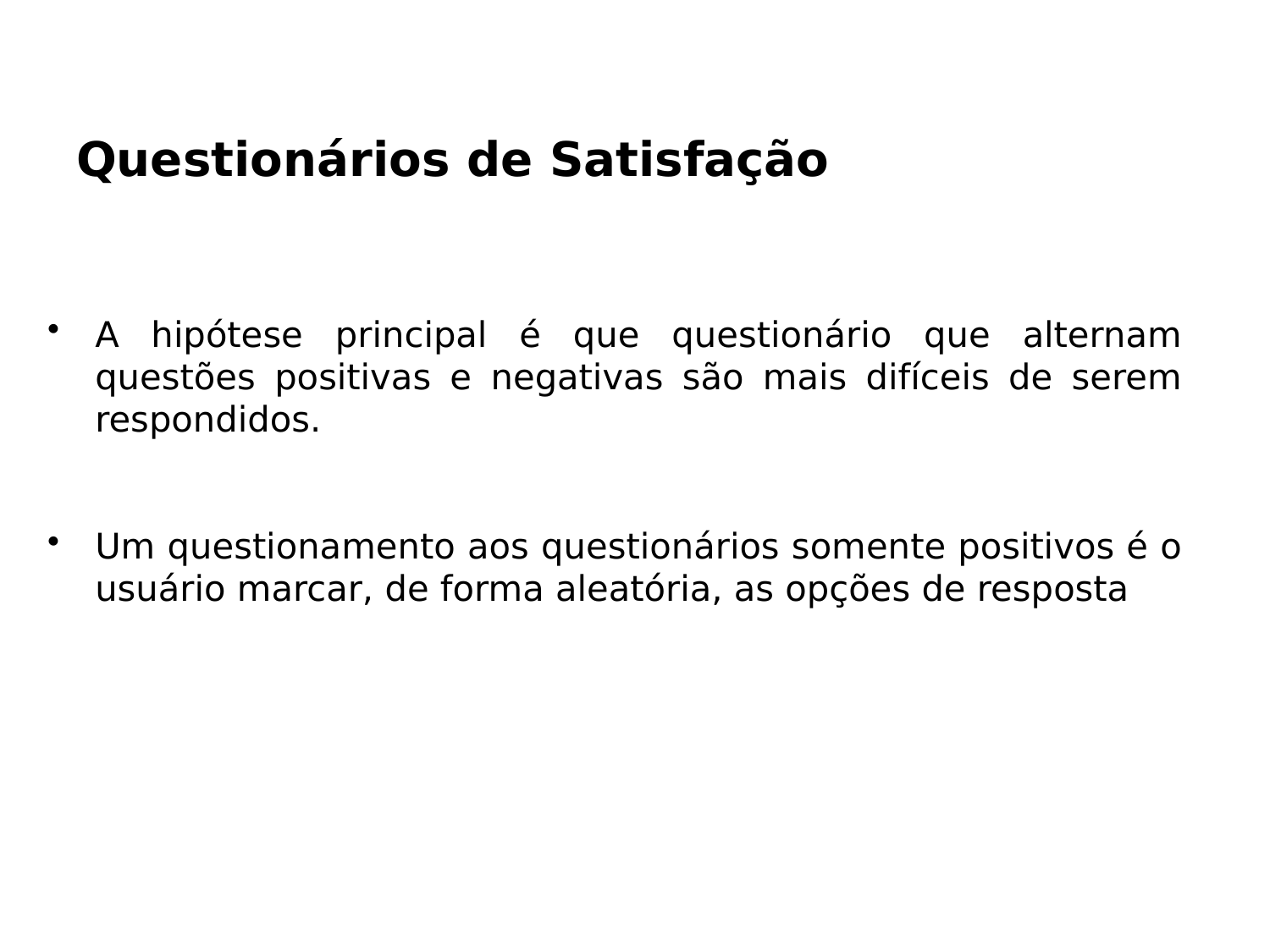

# Questionários de Satisfação
A hipótese principal é que questionário que alternam questões positivas e negativas são mais difíceis de serem respondidos.

Um questionamento aos questionários somente positivos é o usuário marcar, de forma aleatória, as opções de resposta